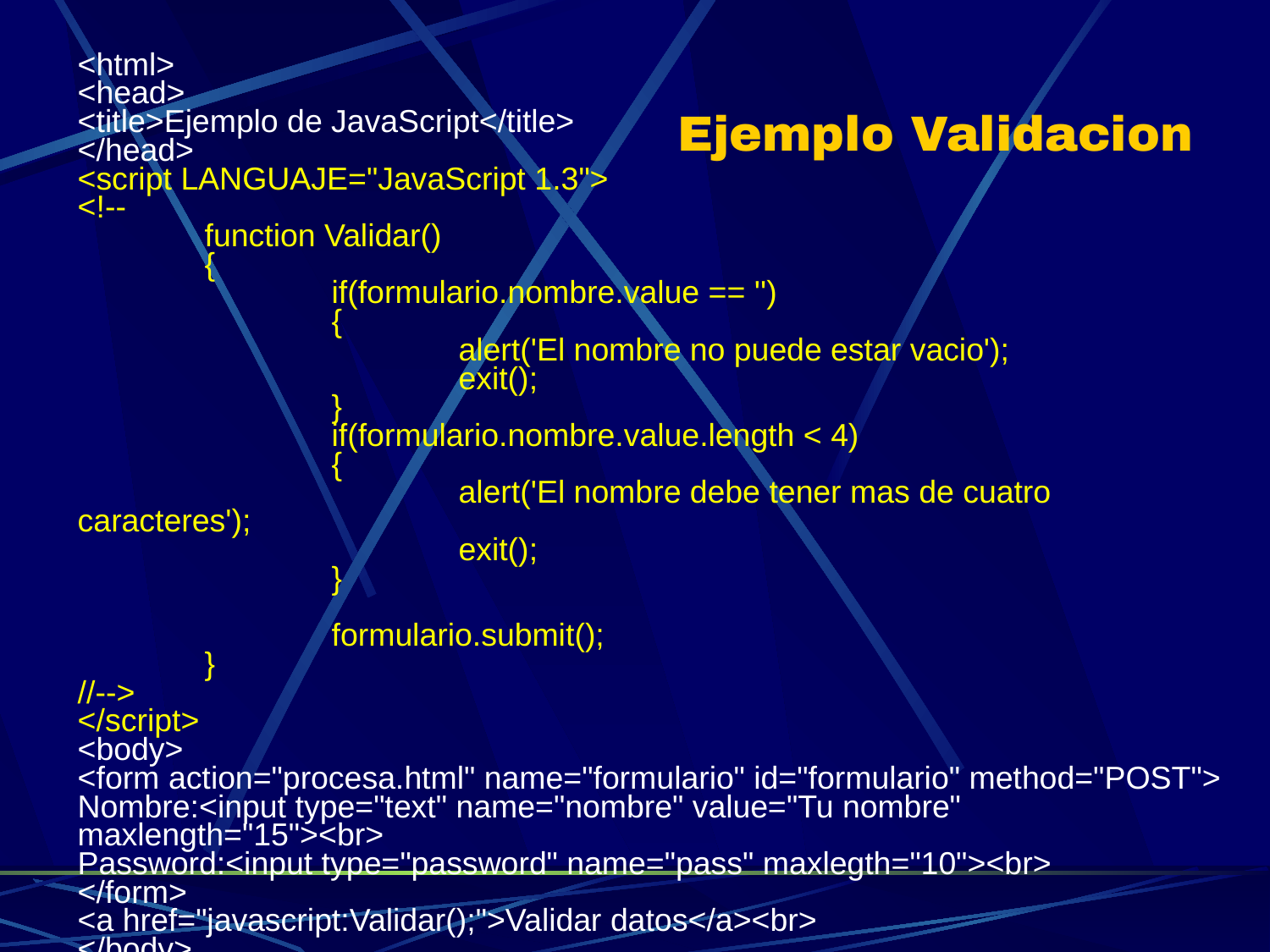

<html>
<head>
<title>Ejemplo de JavaScript</title>
</head>
<script LANGUAJE="JavaScript 1.3">
<!--
	function Validar()
	{
		if(formulario.nombre.value == '')
		{
			alert('El nombre no puede estar vacio');
			exit();
		}
		if(formulario.nombre.value.length < 4)
		{
			alert('El nombre debe tener mas de cuatro caracteres');
			exit();
		}

		formulario.submit();
	}
//-->
</script>
<body>
<form action="procesa.html" name="formulario" id="formulario" method="POST">
Nombre:<input type="text" name="nombre" value="Tu nombre" maxlength="15"><br>
Password:<input type="password" name="pass" maxlegth="10"><br>
</form>
<a href="javascript:Validar();">Validar datos</a><br>
</body>
</html>
# Ejemplo Validacion